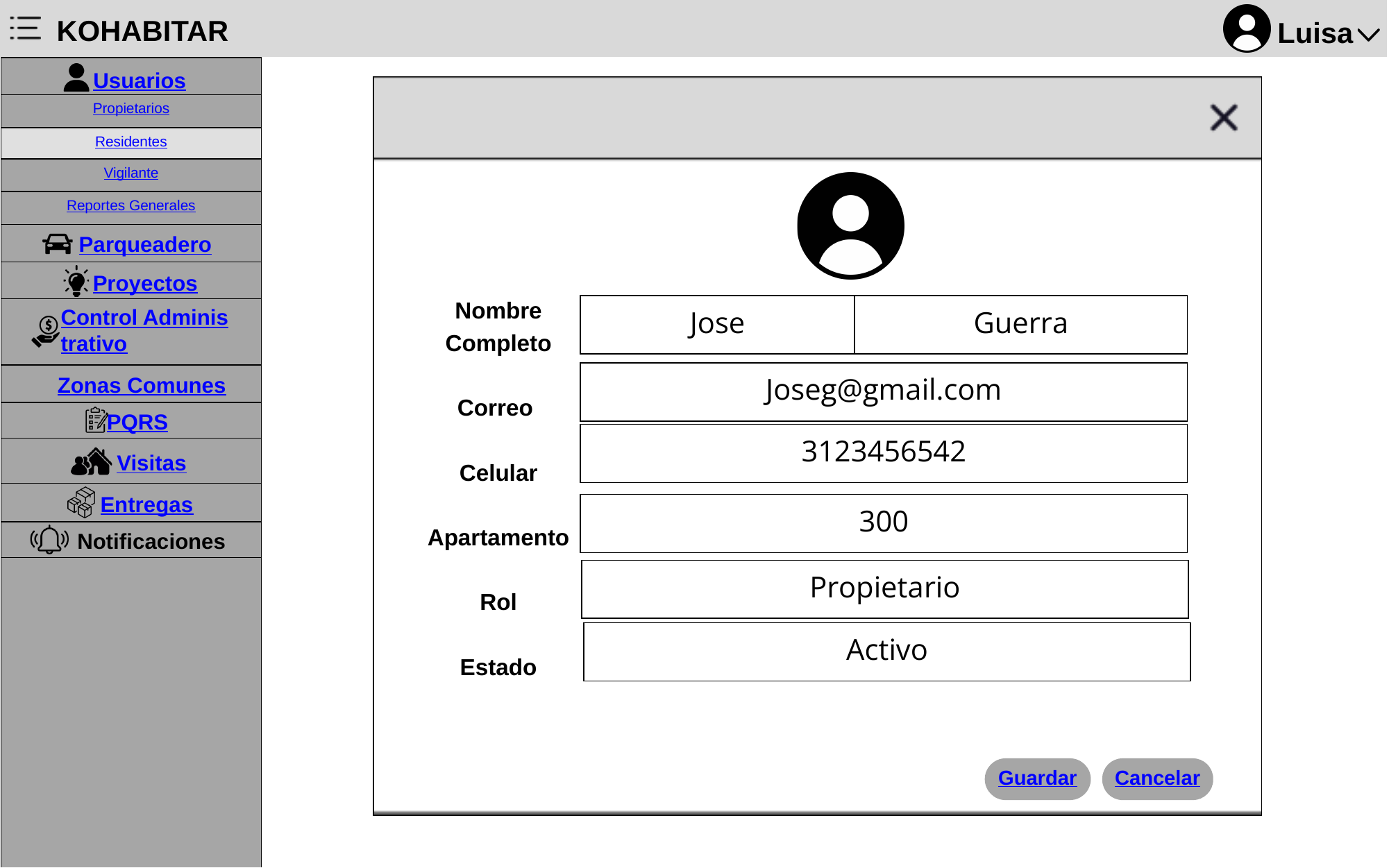

KOHABITAR
Luisa

Usuarios

Propietarios

Residentes

Vigilante

Reportes Generales

Parqueadero

Proyectos

Nombre Completo

Correo

Celular

Apartamento

Rol

Estado

Jose

Guerra

Control Administrativo
Residente

Residente

Residente

164

251

11
3329477564

3284755634

3126499574

Joseg@gmail.com

Zonas Comunes

PQRS

3123456542

Visitas

Entregas

300

Notificaciones

Propietario

Activo

Guardar

Cancelar